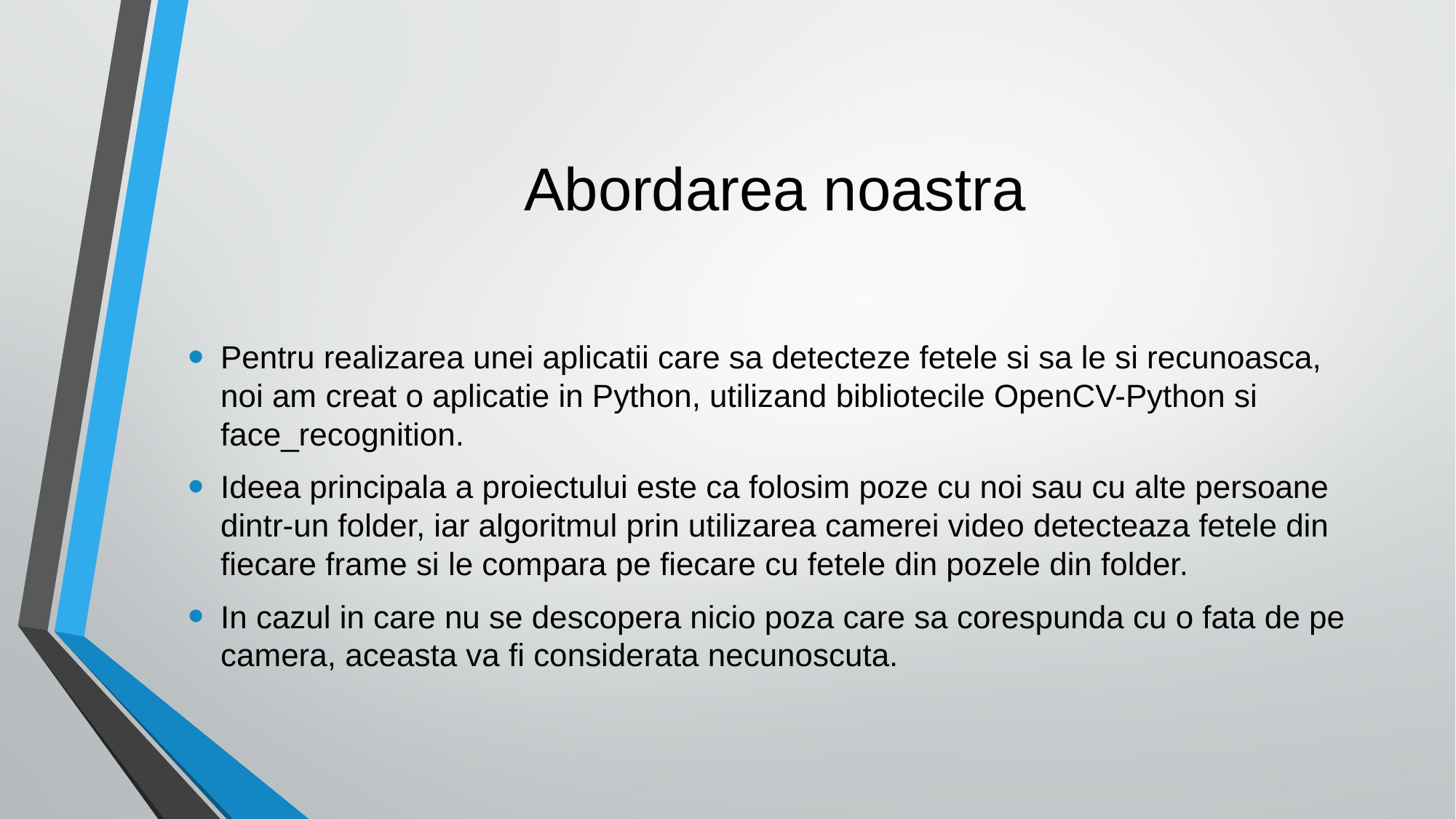

# Abordarea noastra
Pentru realizarea unei aplicatii care sa detecteze fetele si sa le si recunoasca, noi am creat o aplicatie in Python, utilizand bibliotecile OpenCV-Python si face_recognition.
Ideea principala a proiectului este ca folosim poze cu noi sau cu alte persoane dintr-un folder, iar algoritmul prin utilizarea camerei video detecteaza fetele din fiecare frame si le compara pe fiecare cu fetele din pozele din folder.
In cazul in care nu se descopera nicio poza care sa corespunda cu o fata de pe camera, aceasta va fi considerata necunoscuta.